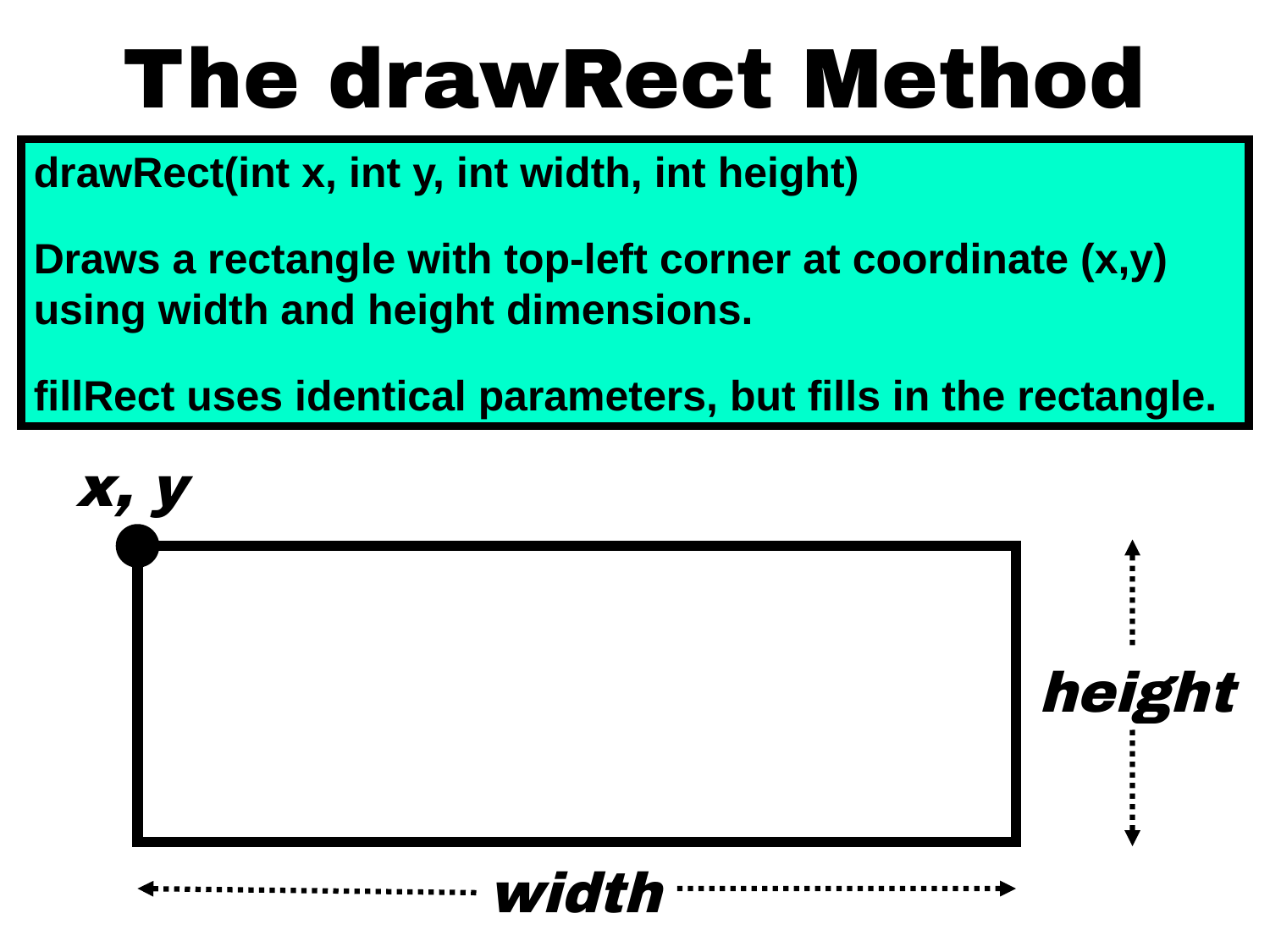

# The drawRect Method
drawRect(int x, int y, int width, int height)

Draws a rectangle with top-left corner at coordinate (x,y) using width and height dimensions.

fillRect uses identical parameters, but fills in the rectangle.
x, y

height

width